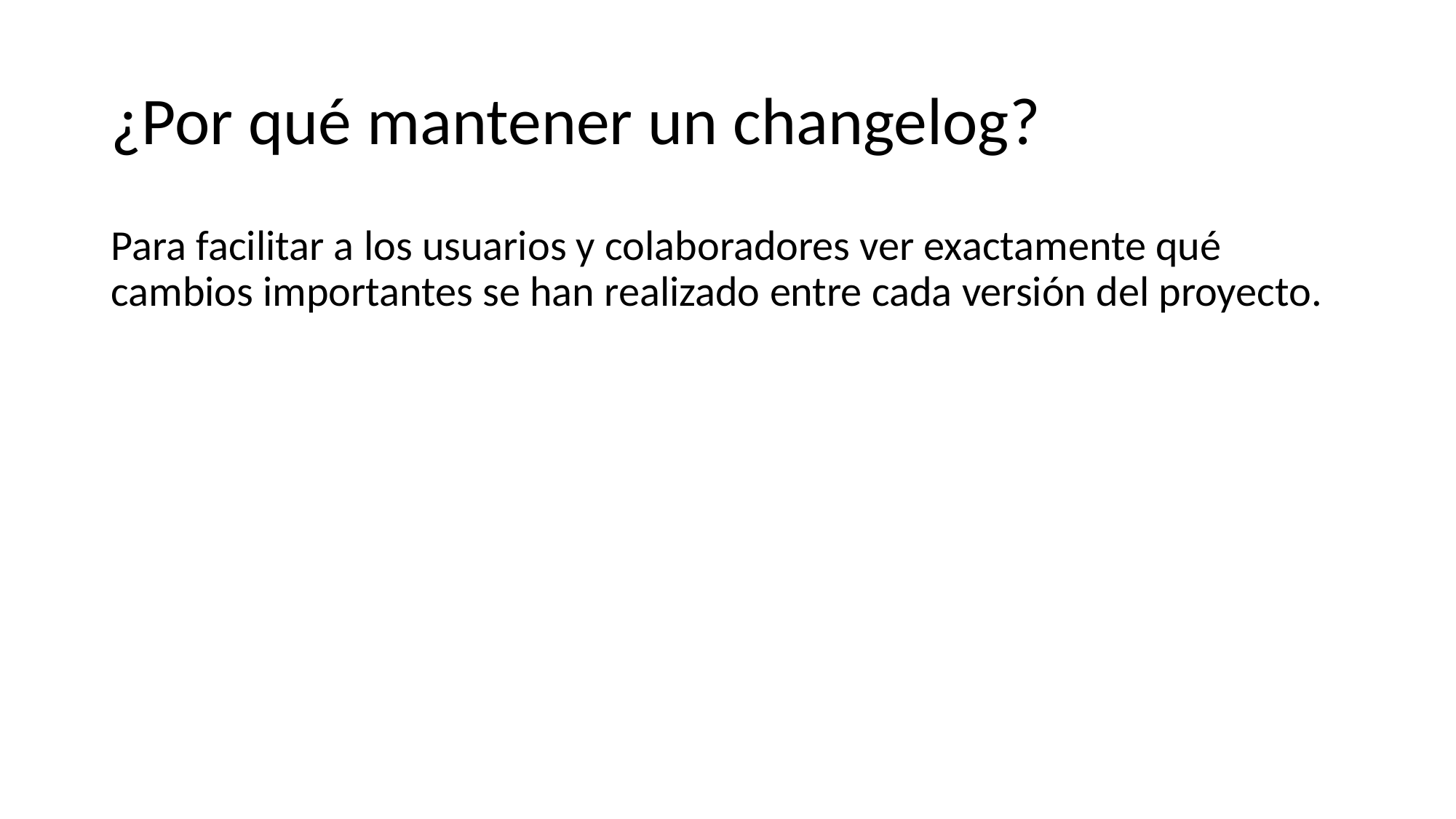

# ¿Por qué mantener un changelog?
Para facilitar a los usuarios y colaboradores ver exactamente qué cambios importantes se han realizado entre cada versión del proyecto.